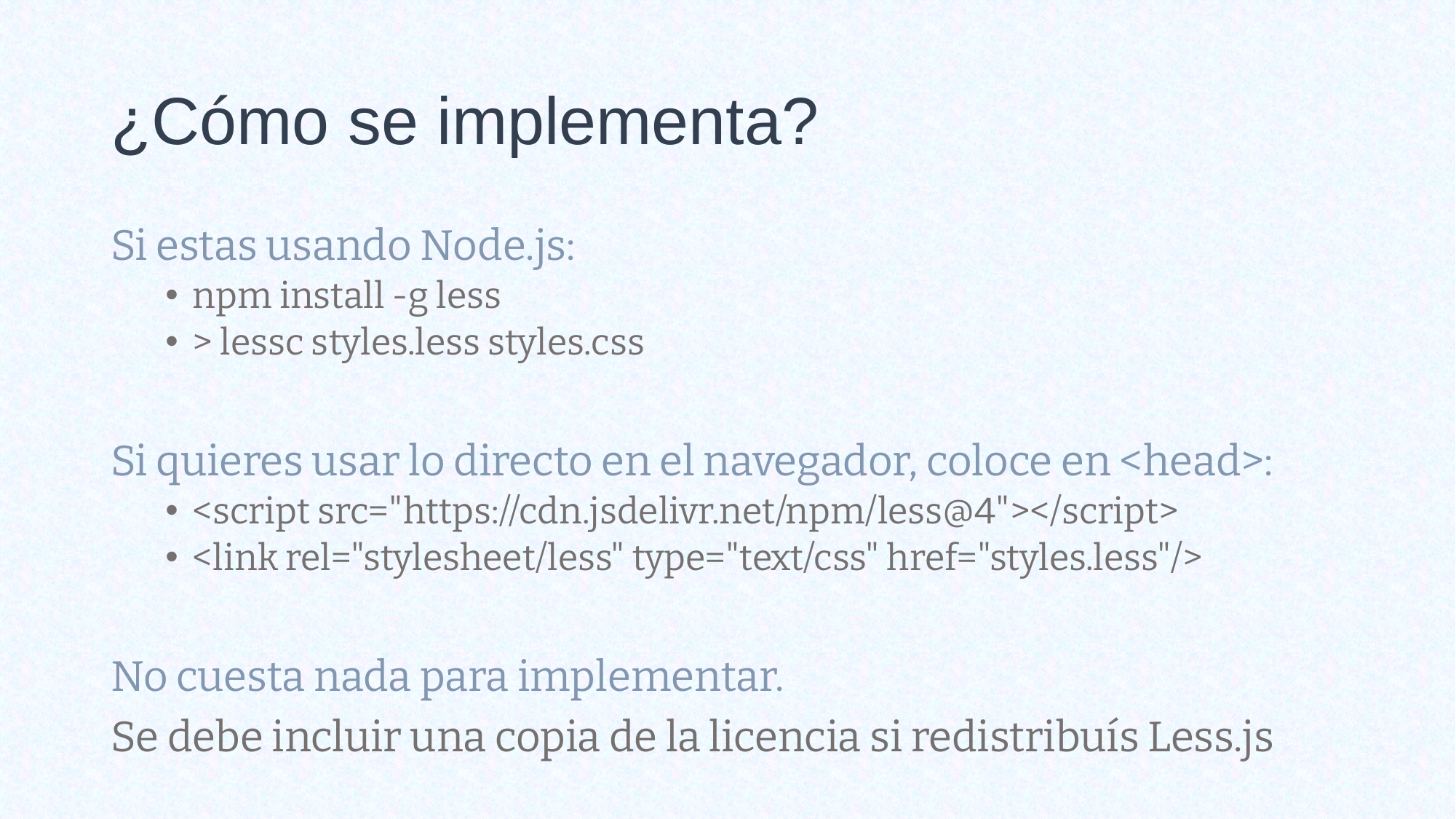

# ¿Cómo se implementa?
Si estas usando Node.js:
npm install -g less
> lessc styles.less styles.css

Si quieres usar lo directo en el navegador, coloce en <head>:
<script src="https://cdn.jsdelivr.net/npm/less@4"></script>
<link rel="stylesheet/less" type="text/css" href="styles.less"/>

No cuesta nada para implementar.
Se debe incluir una copia de la licencia si redistribuís Less.js